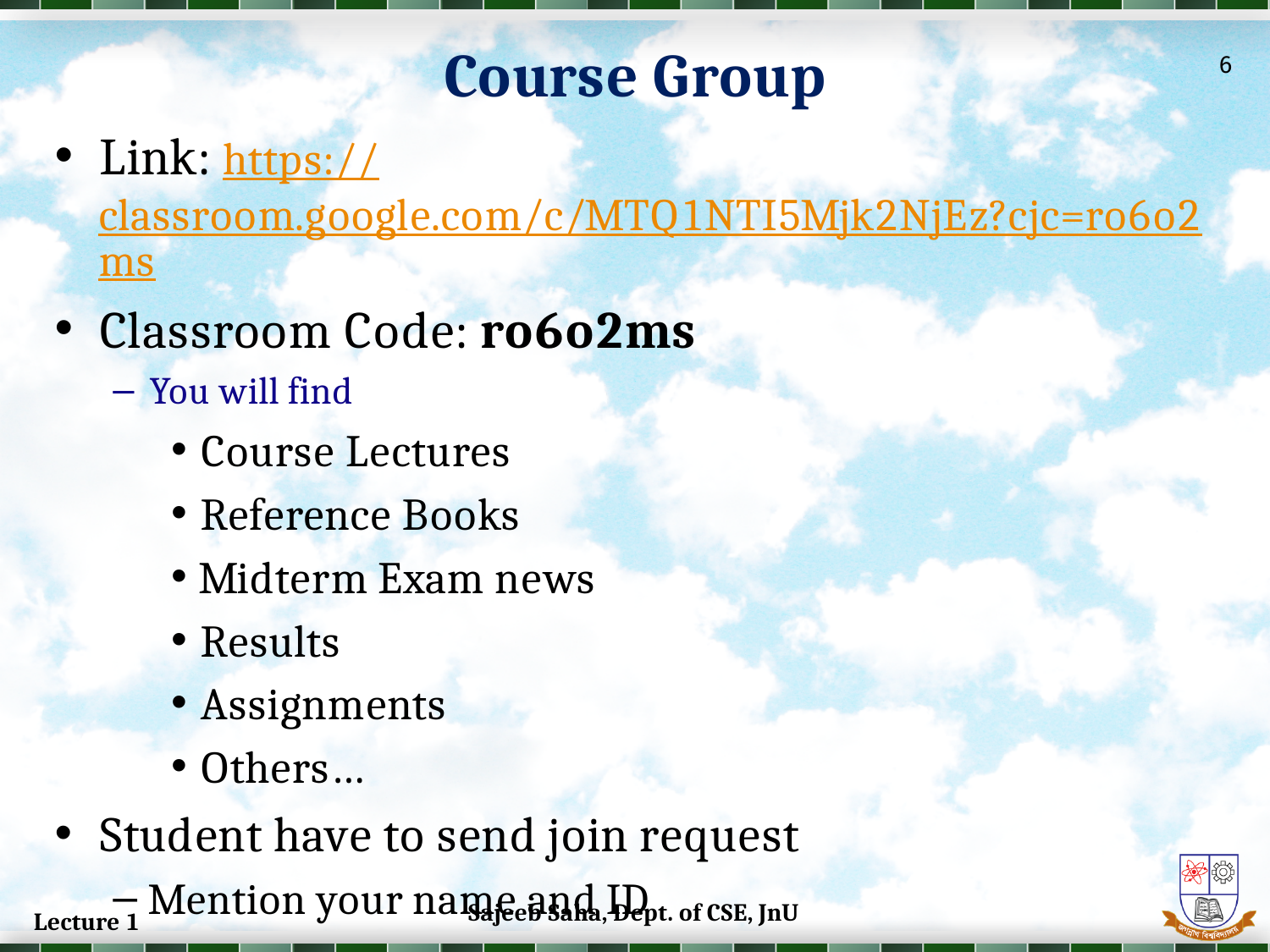

Course Group
6
Link: https://classroom.google.com/c/MTQ1NTI5Mjk2NjEz?cjc=ro6o2ms
Classroom Code: ro6o2ms
You will find
Course Lectures
Reference Books
Midterm Exam news
Results
Assignments
Others…
Student have to send join request
Mention your name and ID
Sajeeb Saha, Dept. of CSE, JnU